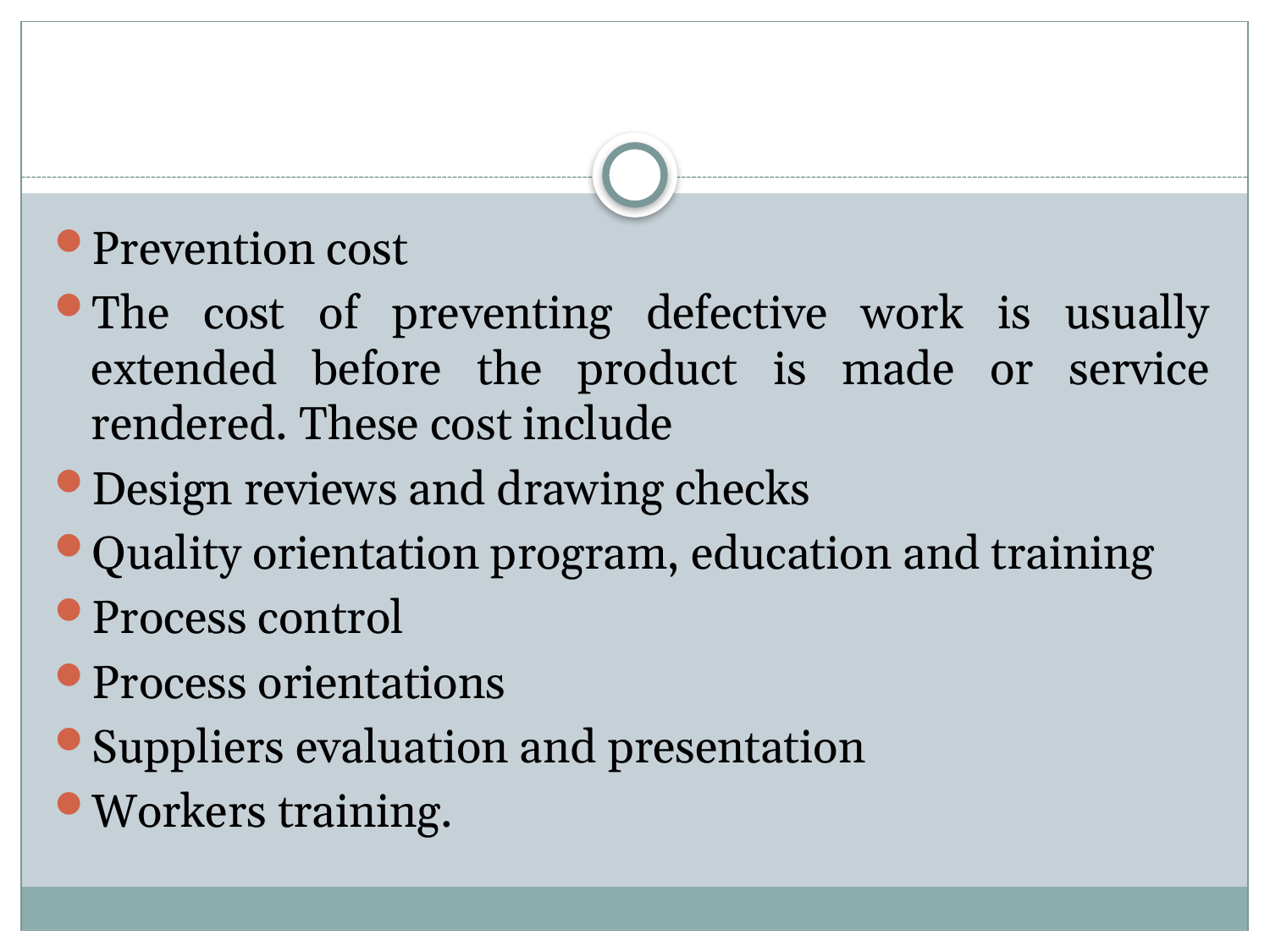

#
Prevention cost
The cost of preventing defective work is usually extended before the product is made or service rendered. These cost include
Design reviews and drawing checks
Quality orientation program, education and training
Process control
Process orientations
Suppliers evaluation and presentation
Workers training.